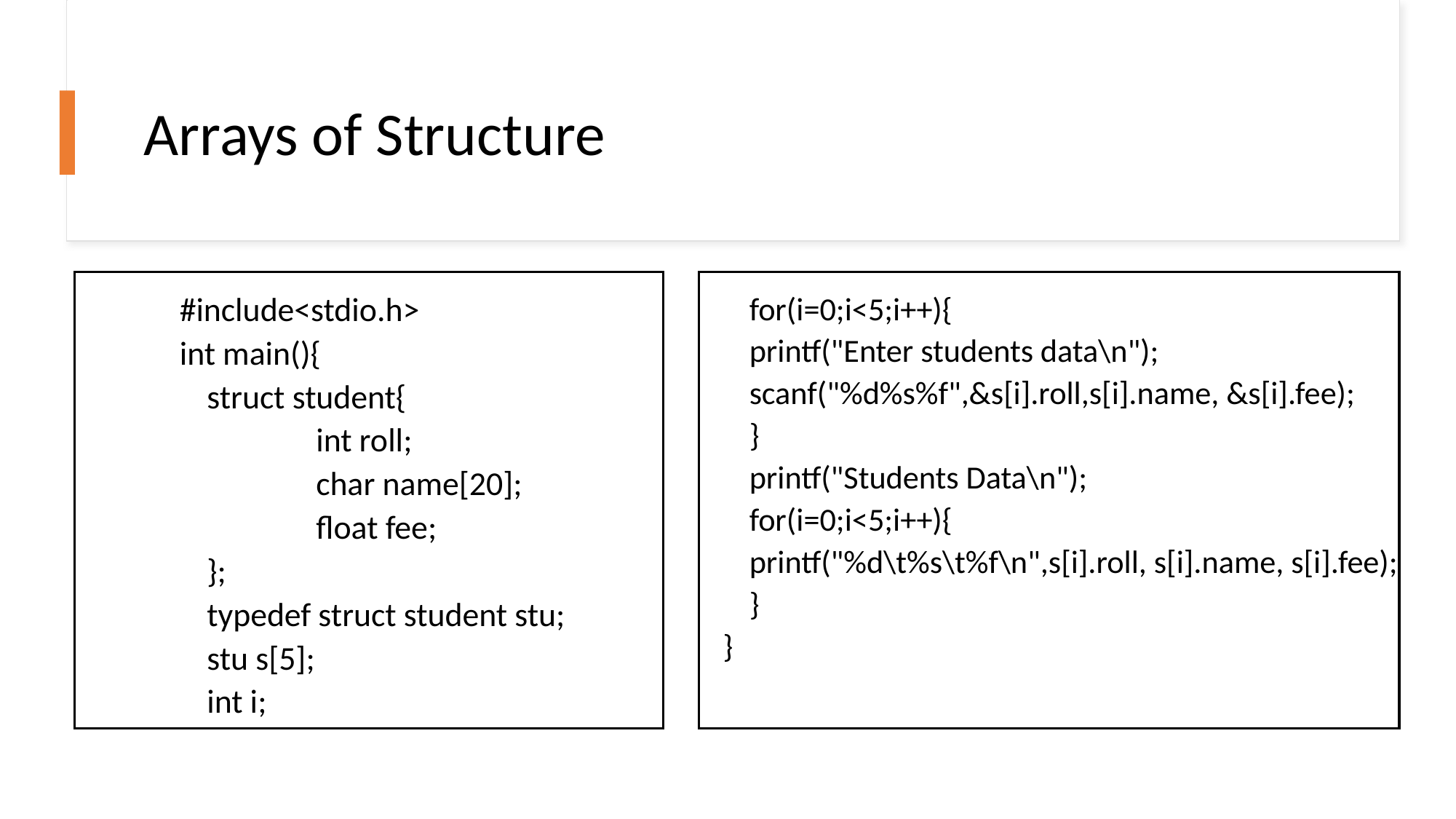

# Arrays of Structure

#include<stdio.h>
int main(){
	struct student{
		int roll;
		char name[20];
		float fee;
	};
	typedef struct student stu;
	stu s[5];
	int i;

	for(i=0;i<5;i++){
		printf("Enter students data\n");
		scanf("%d%s%f",&s[i].roll,s[i].name, &s[i].fee);
	}
	printf("Students Data\n");
	for(i=0;i<5;i++){
		printf("%d\t%s\t%f\n",s[i].roll, s[i].name, s[i].fee);
	}
}